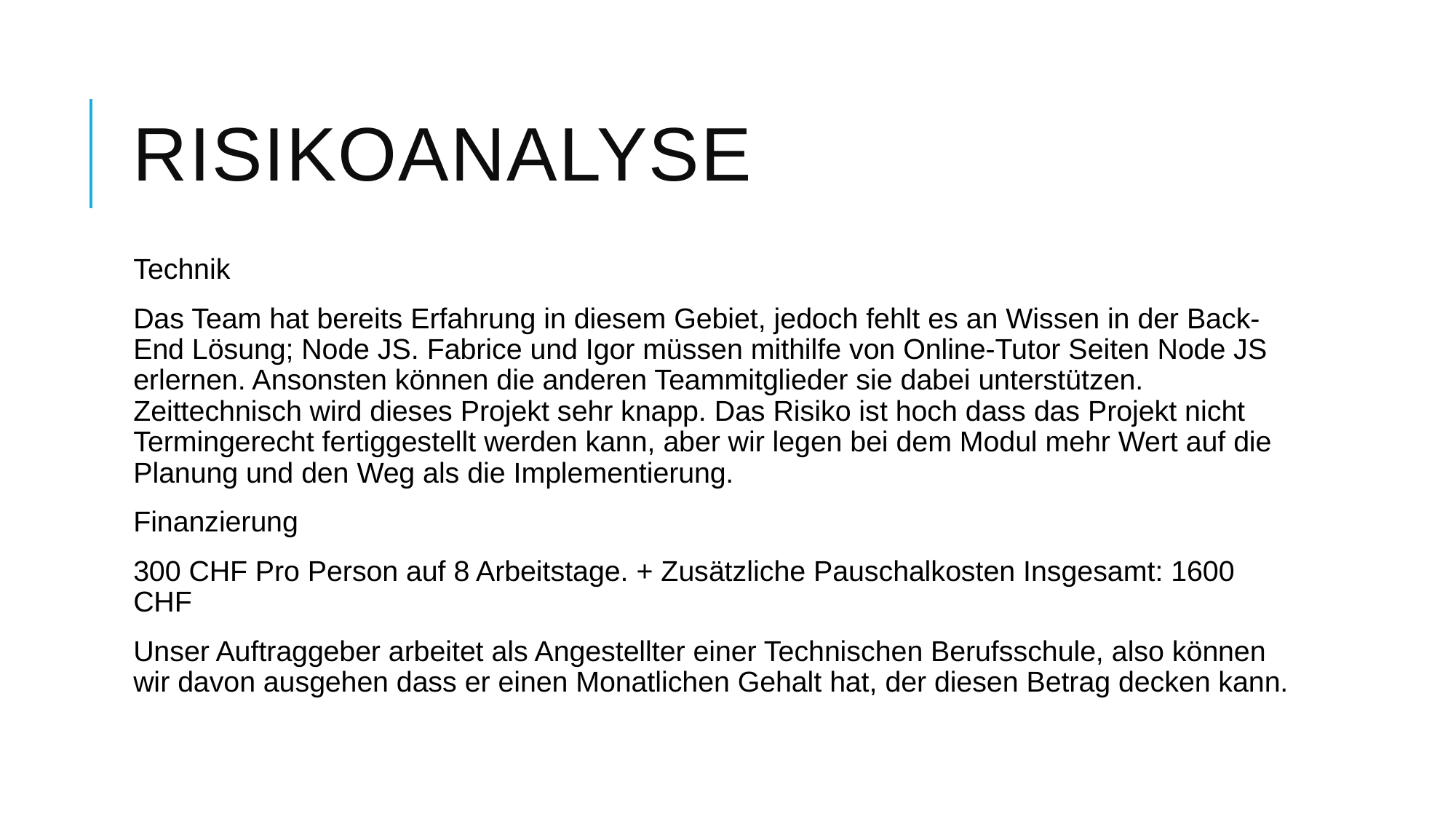

# Risikoanalyse
Technik
Das Team hat bereits Erfahrung in diesem Gebiet, jedoch fehlt es an Wissen in der Back-End Lösung; Node JS. Fabrice und Igor müssen mithilfe von Online-Tutor Seiten Node JS erlernen. Ansonsten können die anderen Teammitglieder sie dabei unterstützen. Zeittechnisch wird dieses Projekt sehr knapp. Das Risiko ist hoch dass das Projekt nicht Termingerecht fertiggestellt werden kann, aber wir legen bei dem Modul mehr Wert auf die Planung und den Weg als die Implementierung.
Finanzierung
300 CHF Pro Person auf 8 Arbeitstage. + Zusätzliche Pauschalkosten Insgesamt: 1600 CHF
Unser Auftraggeber arbeitet als Angestellter einer Technischen Berufsschule, also können wir davon ausgehen dass er einen Monatlichen Gehalt hat, der diesen Betrag decken kann.